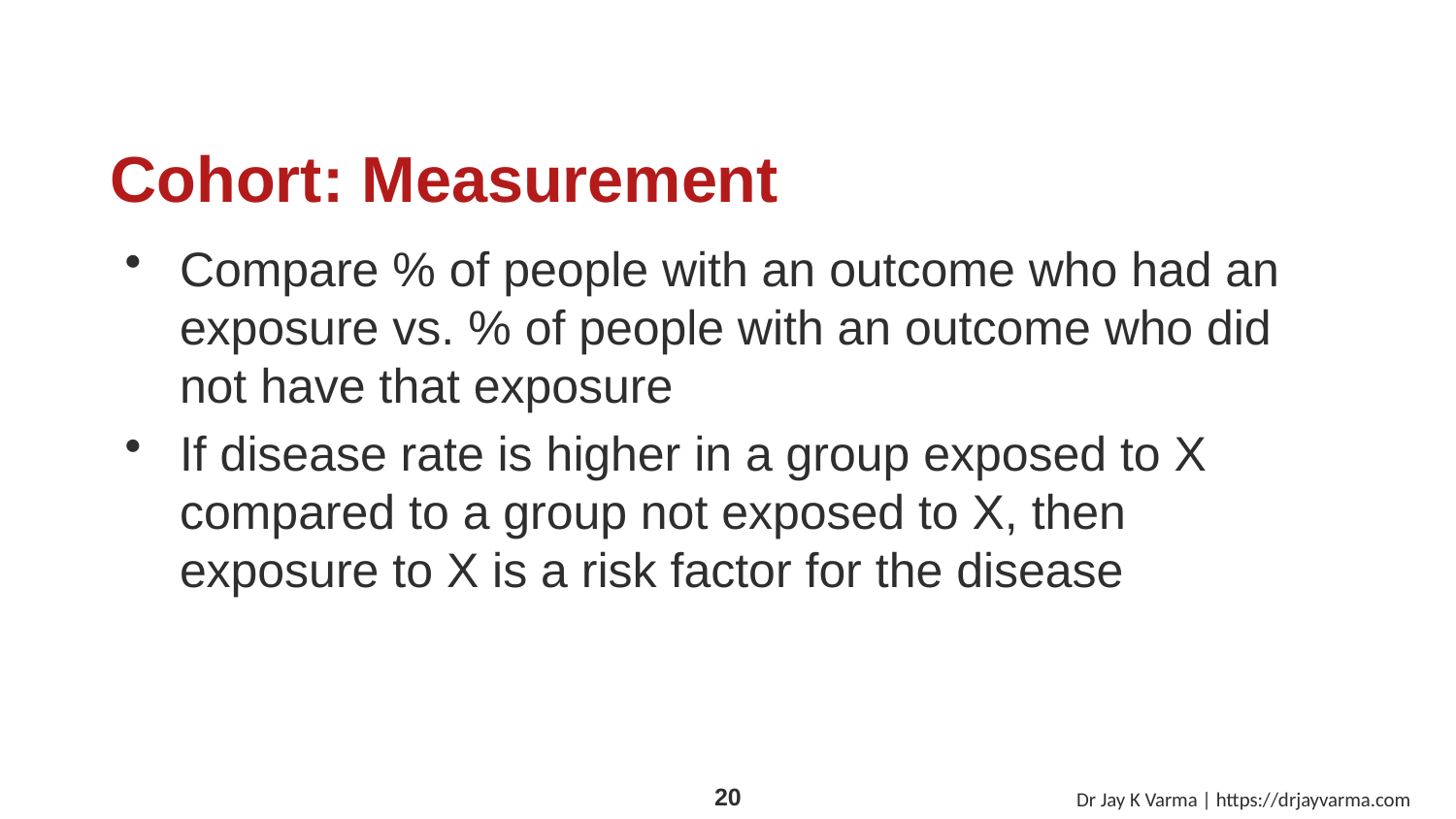

# Cohort: Measurement
Compare % of people with an outcome who had an exposure vs. % of people with an outcome who did not have that exposure
If disease rate is higher in a group exposed to X compared to a group not exposed to X, then exposure to X is a risk factor for the disease

Dr Jay K Varma | https://drjayvarma.com